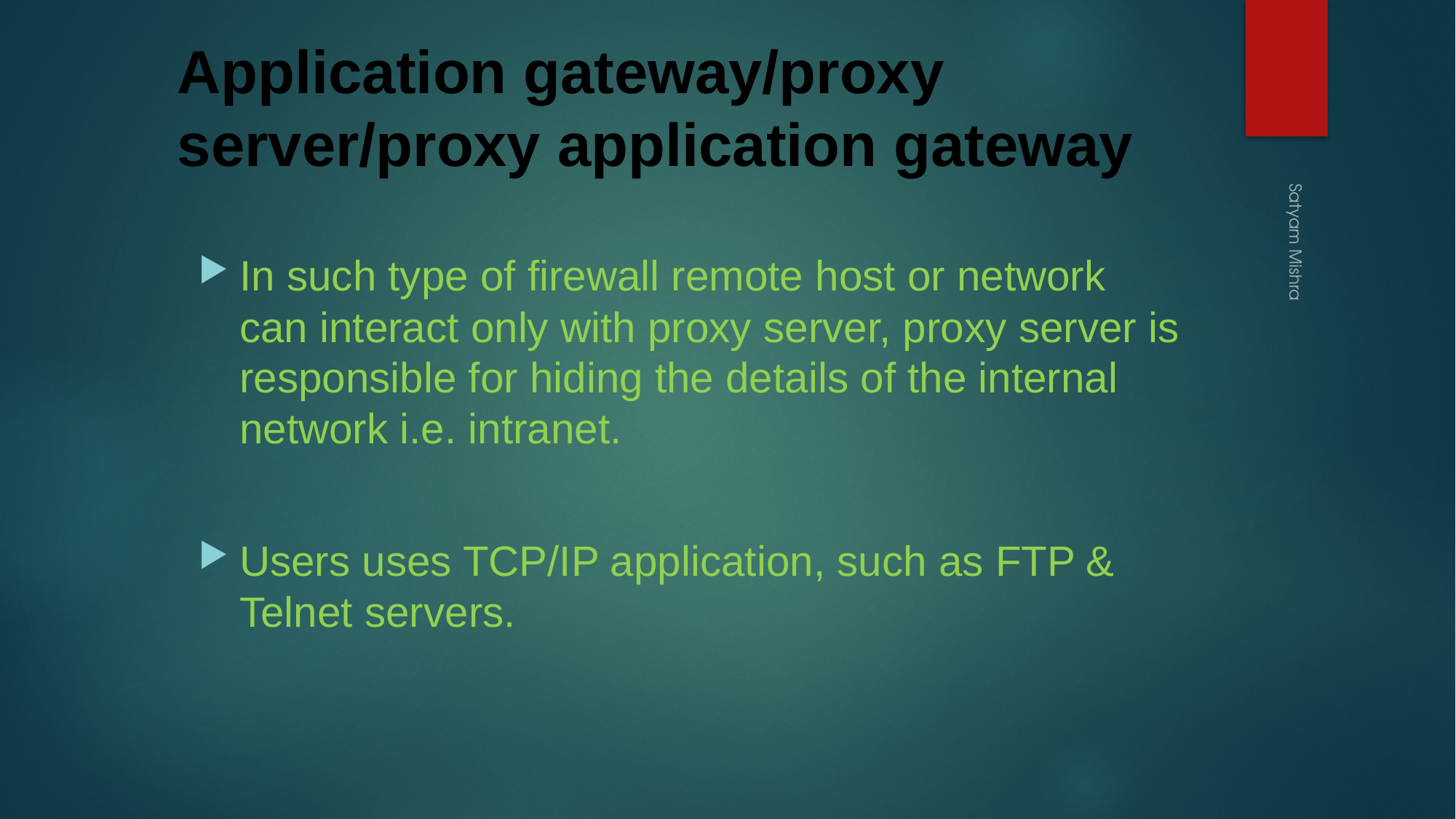

# Application gateway/proxy server/proxy application gateway
In such type of firewall remote host or network can interact only with proxy server, proxy server is responsible for hiding the details of the internal network i.e. intranet.

Users uses TCP/IP application, such as FTP & Telnet servers.
Satyam Mishra